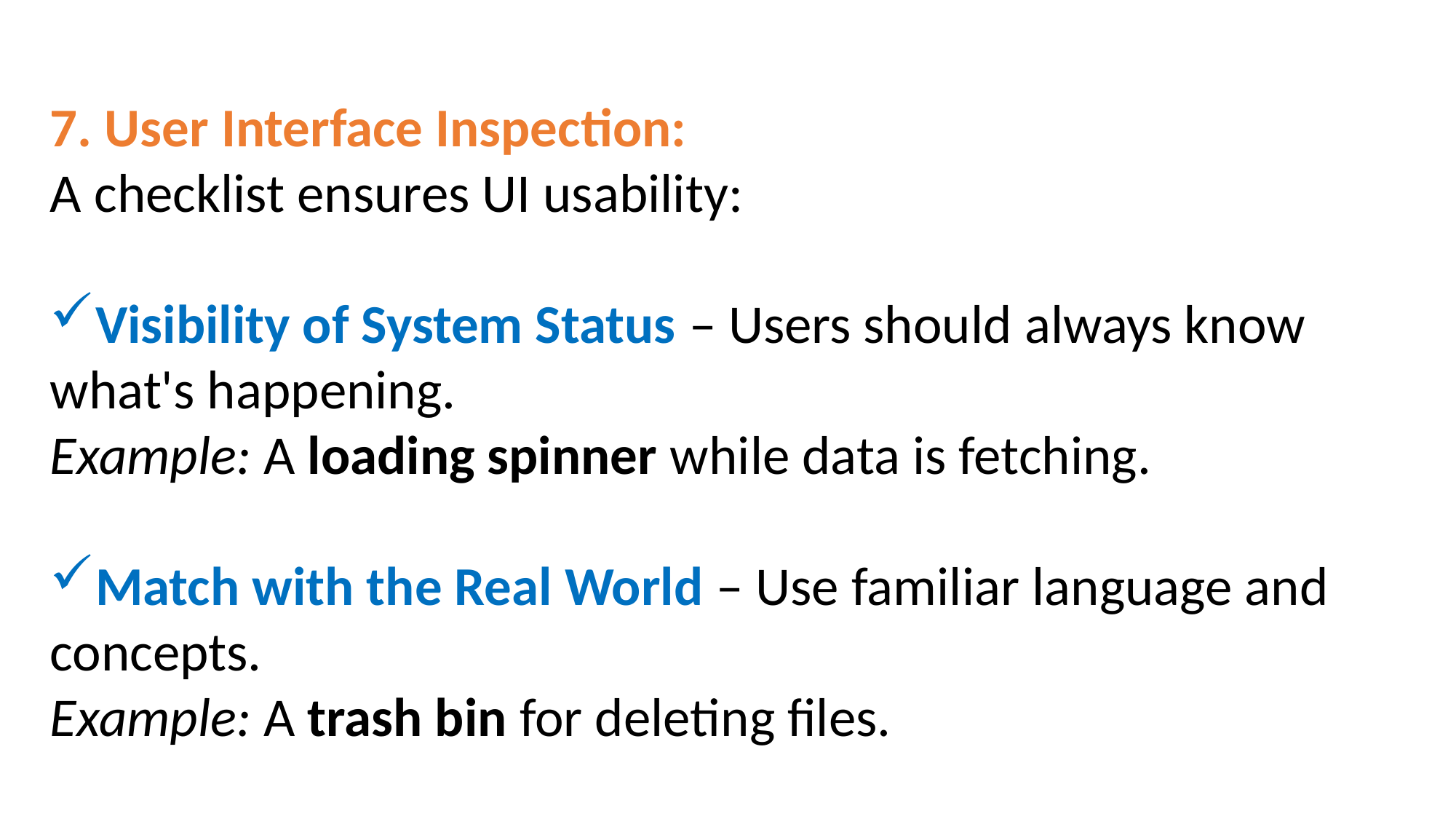

7. User Interface Inspection:
A checklist ensures UI usability:

Visibility of System Status – Users should always know what's happening.
Example: A loading spinner while data is fetching.

Match with the Real World – Use familiar language and concepts.
Example: A trash bin for deleting files.